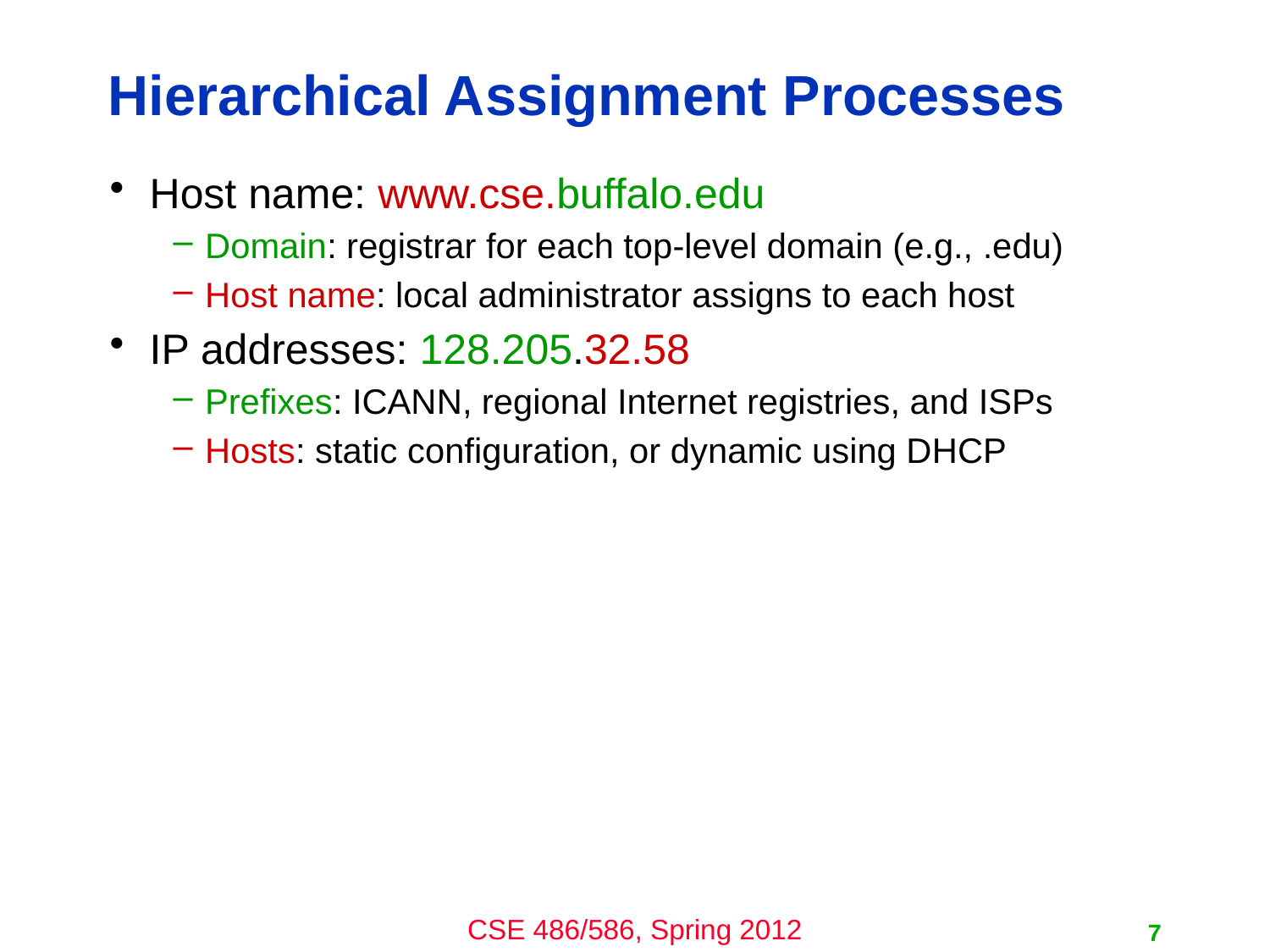

# Hierarchical Assignment Processes
Host name: www.cse.buffalo.edu
Domain: registrar for each top-level domain (e.g., .edu)
Host name: local administrator assigns to each host
IP addresses: 128.205.32.58
Prefixes: ICANN, regional Internet registries, and ISPs
Hosts: static configuration, or dynamic using DHCP
7